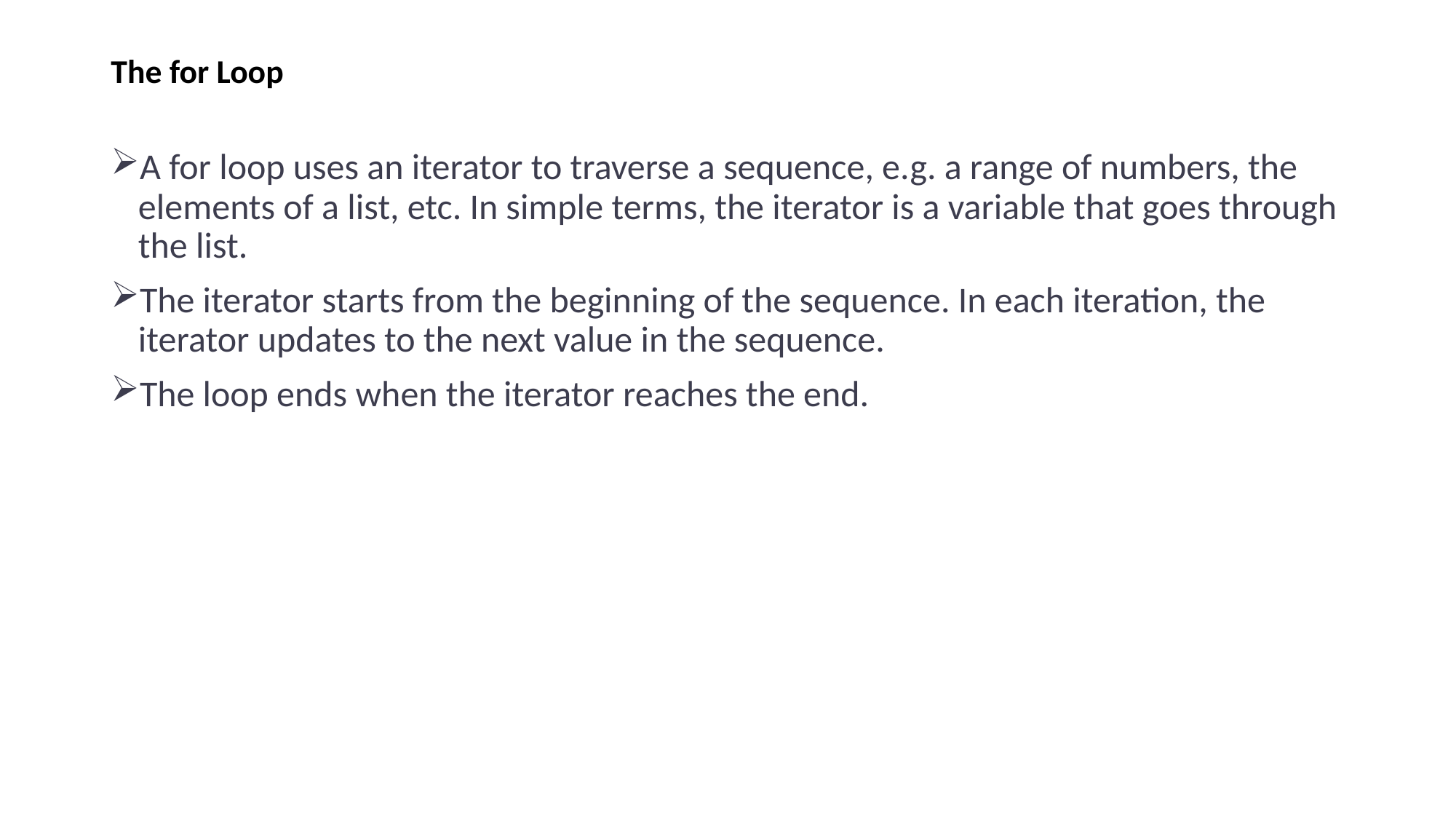

# The for Loop
A for loop uses an iterator to traverse a sequence, e.g. a range of numbers, the elements of a list, etc. In simple terms, the iterator is a variable that goes through the list.
The iterator starts from the beginning of the sequence. In each iteration, the iterator updates to the next value in the sequence.
The loop ends when the iterator reaches the end.